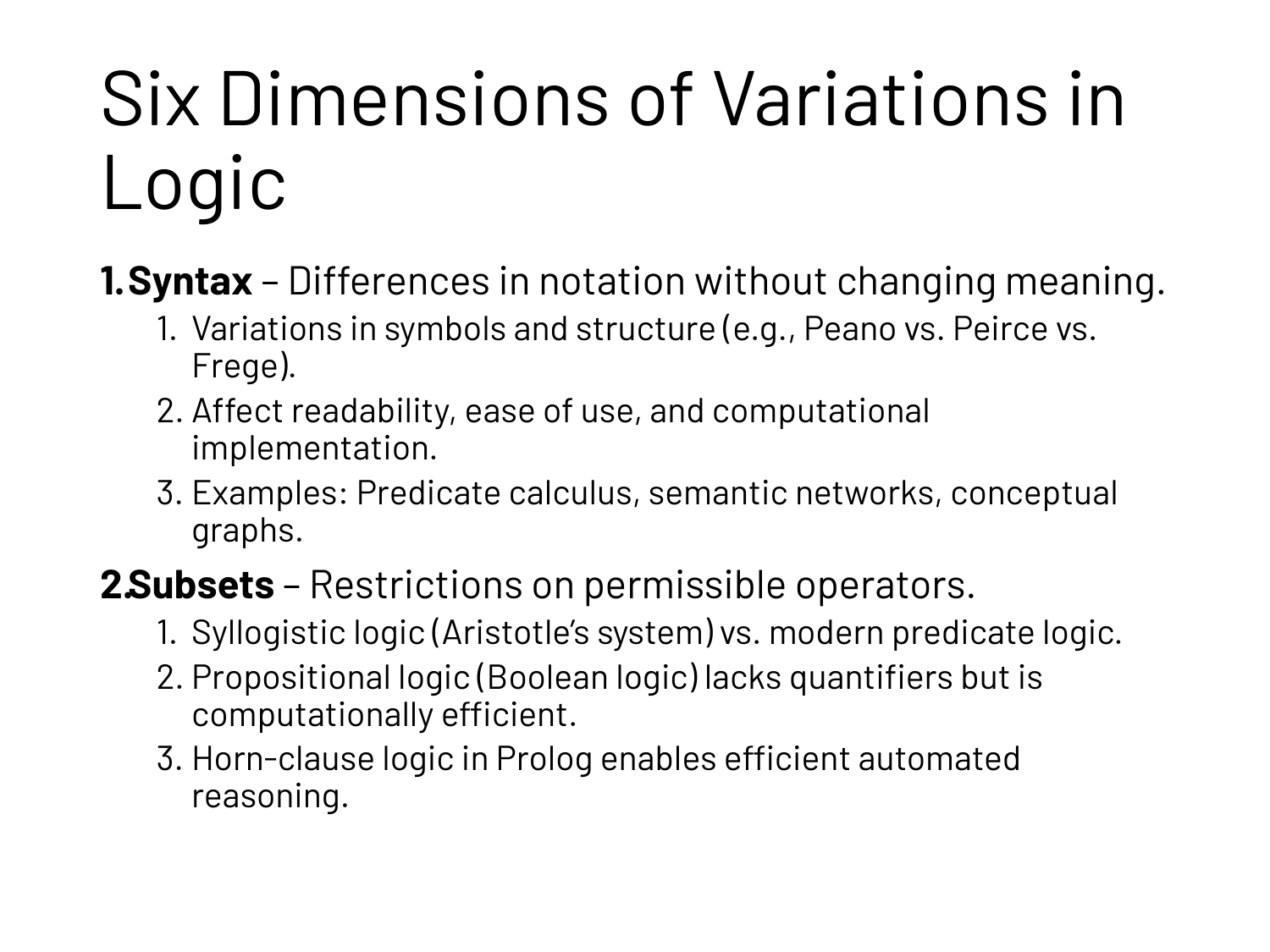

# Six Dimensions of Variations in Logic
Syntax – Differences in notation without changing meaning.
Variations in symbols and structure (e.g., Peano vs. Peirce vs. Frege).
Affect readability, ease of use, and computational implementation.
Examples: Predicate calculus, semantic networks, conceptual graphs.
Subsets – Restrictions on permissible operators.
Syllogistic logic (Aristotle’s system) vs. modern predicate logic.
Propositional logic (Boolean logic) lacks quantifiers but is computationally efficient.
Horn-clause logic in Prolog enables efficient automated reasoning.